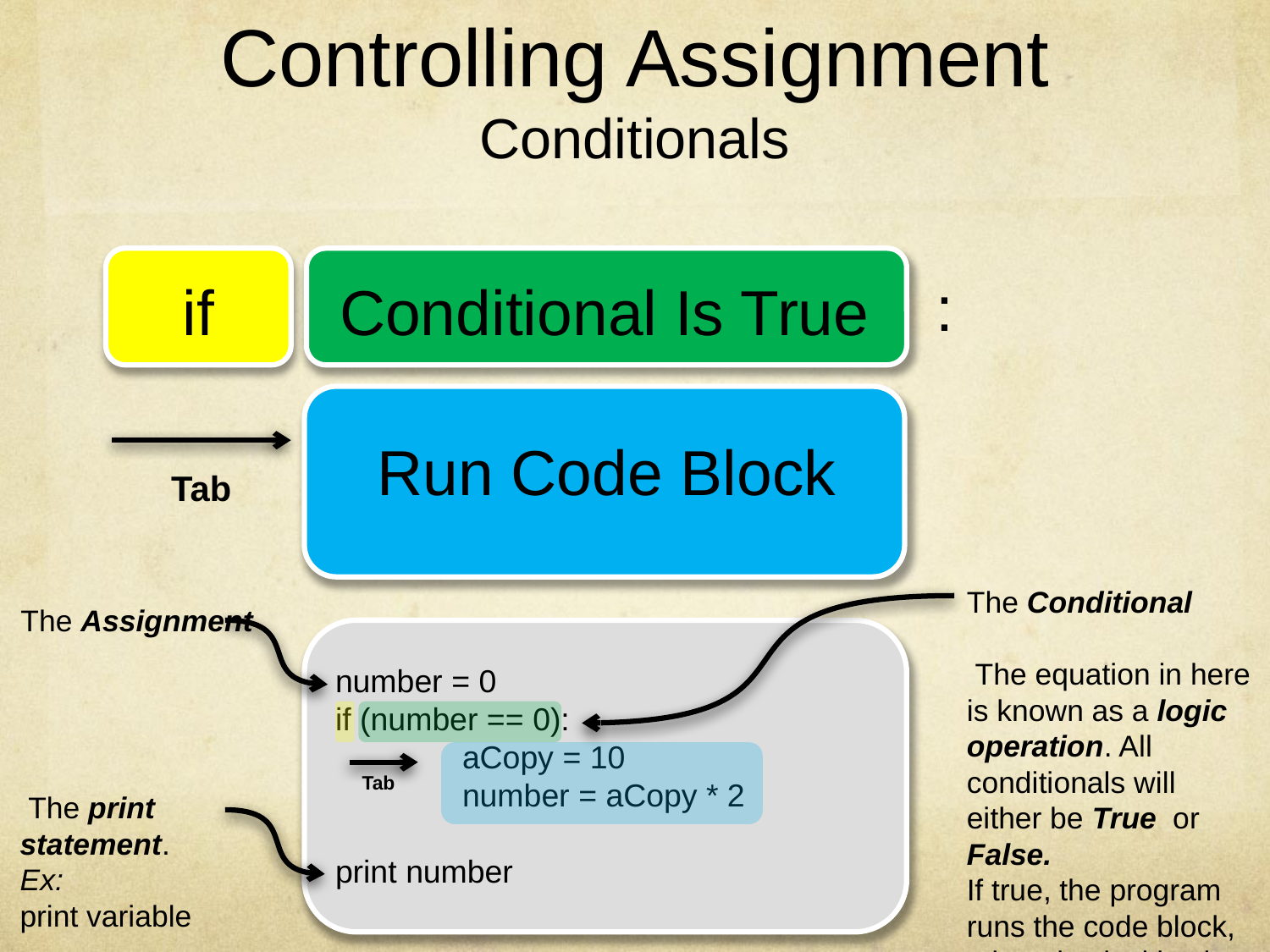

# Controlling Assignment Conditionals

:
if
Conditional Is True

Run Code Block
Tab
The Conditional

 The equation in here is known as a logic operation. All conditionals will either be True  or False.
If true, the program runs the code block, otherwise it skips it.
 The Assignment

number = 0
if (number == 0):
	aCopy = 10
	number = aCopy * 2

print number

Tab
 The print statement.
Ex:
print variable